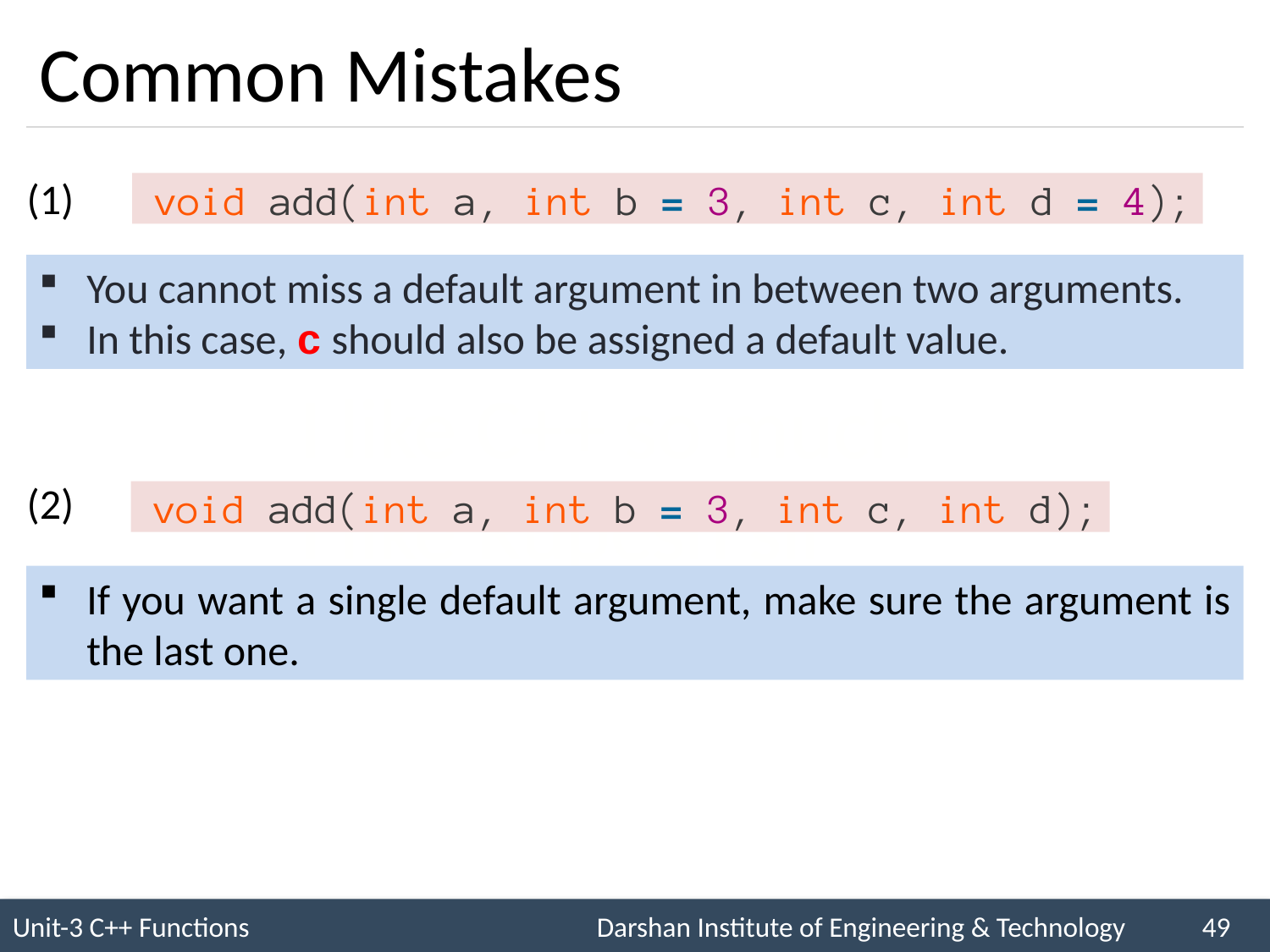

# Common Mistakes
(1)
 void add(int a, int b = 3, int c, int d = 4);
You cannot miss a default argument in between two arguments.
In this case, c should also be assigned a default value.
(2)
 void add(int a, int b = 3, int c, int d);
If you want a single default argument, make sure the argument is the last one.